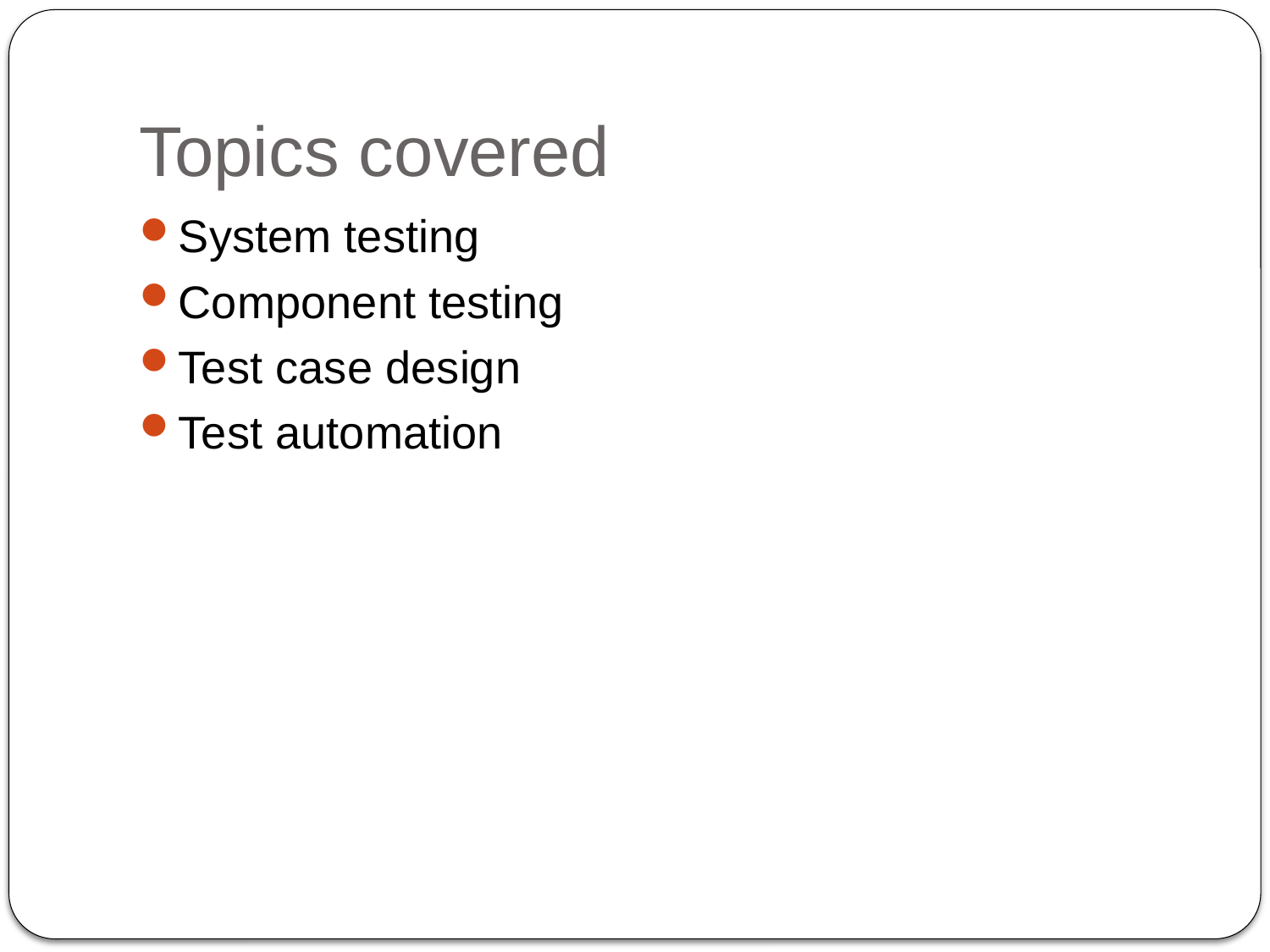

# Topics covered
System testing
Component testing
Test case design
Test automation